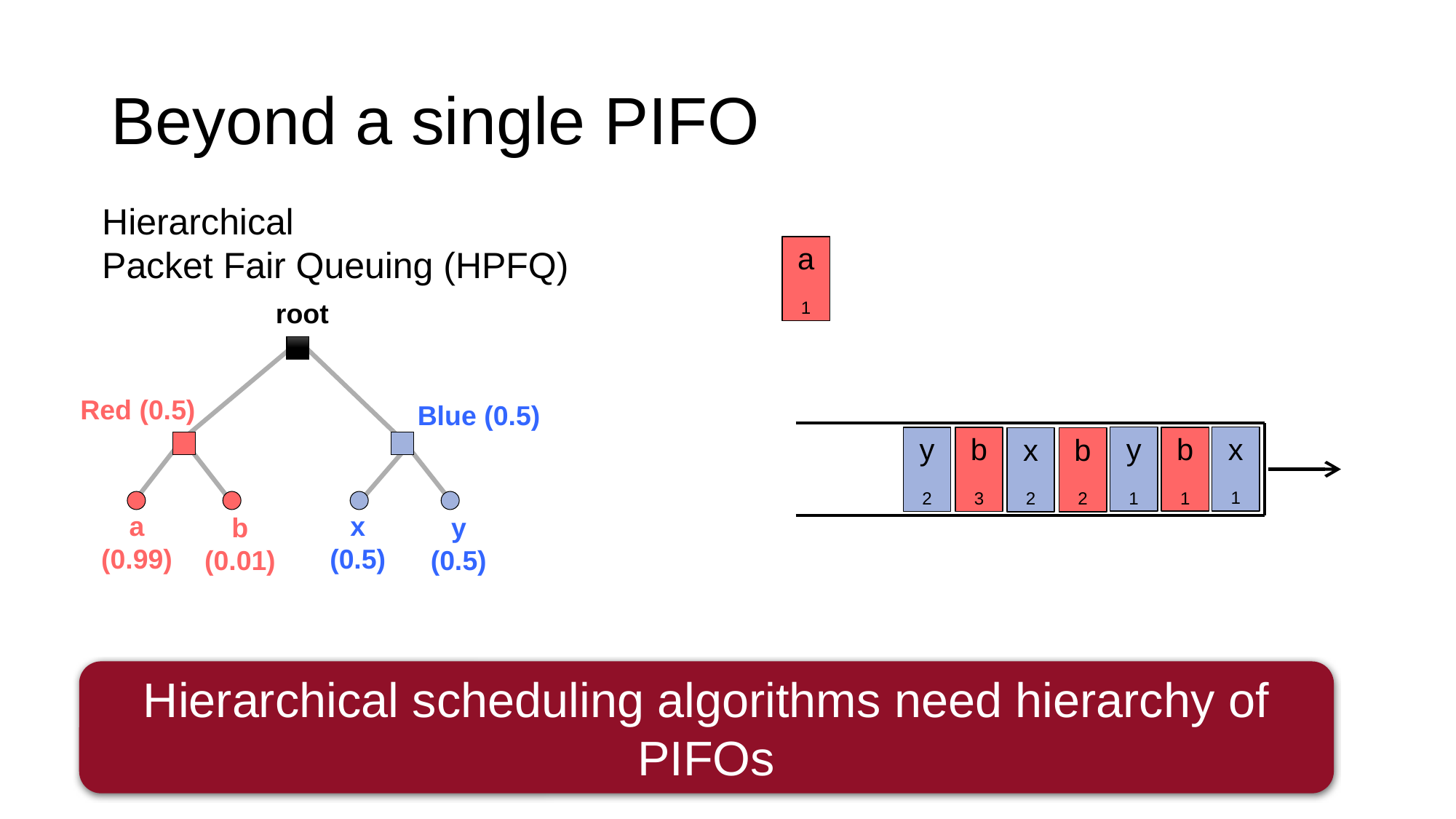

# Beyond a single PIFO
Hierarchical
Packet Fair Queuing (HPFQ)
a1
root

Red (0.5)
Blue (0.5)
a
(0.99)
x
(0.5)
b
(0.01)
y
(0.5)

x
1
y
1
b1
b3
b2
y
2
x
2
Hierarchical scheduling algorithms need hierarchy of PIFOs